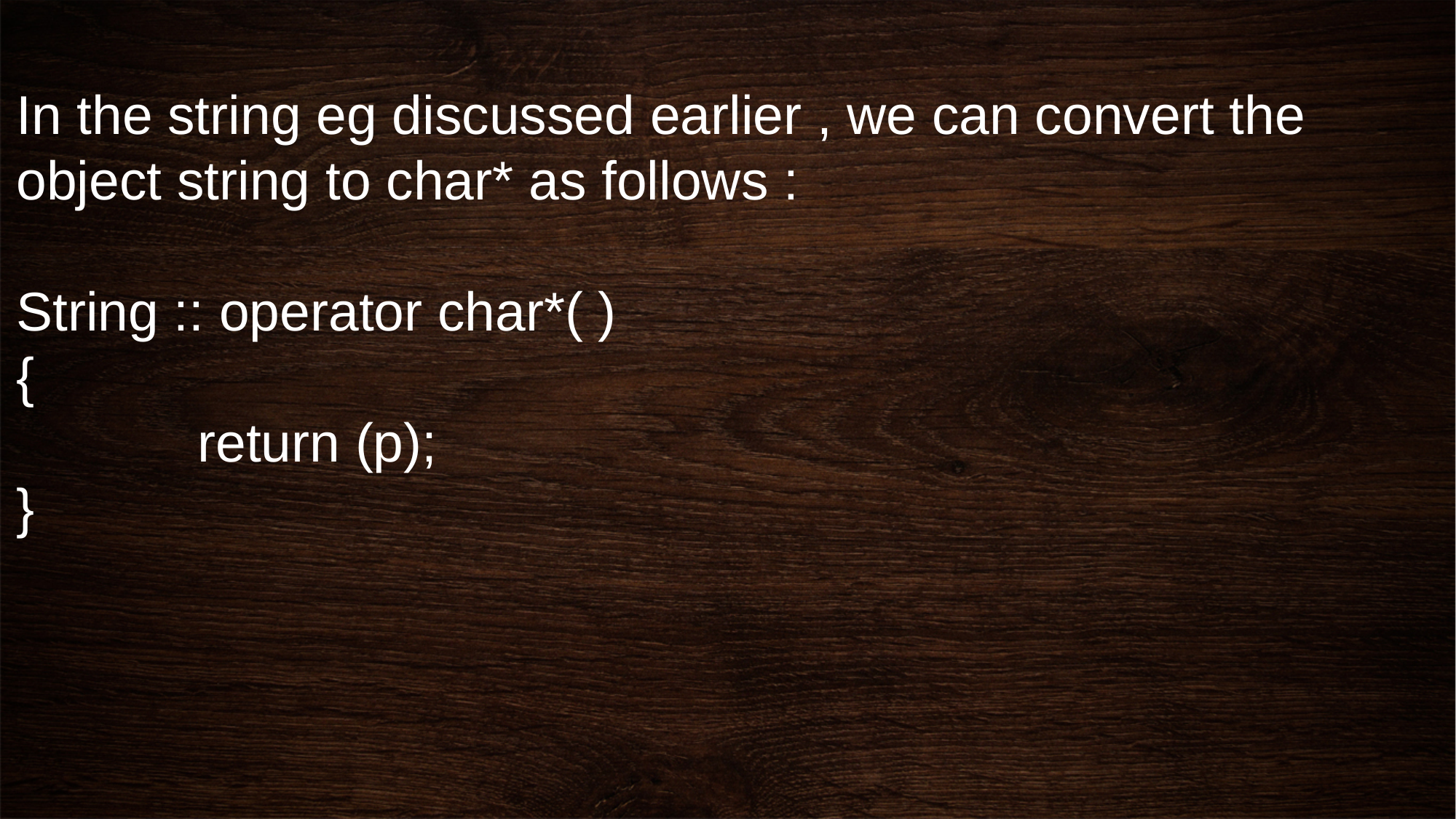

In the string eg discussed earlier , we can convert the object string to char* as follows :

String :: operator char*( )
{
            return (p);
}